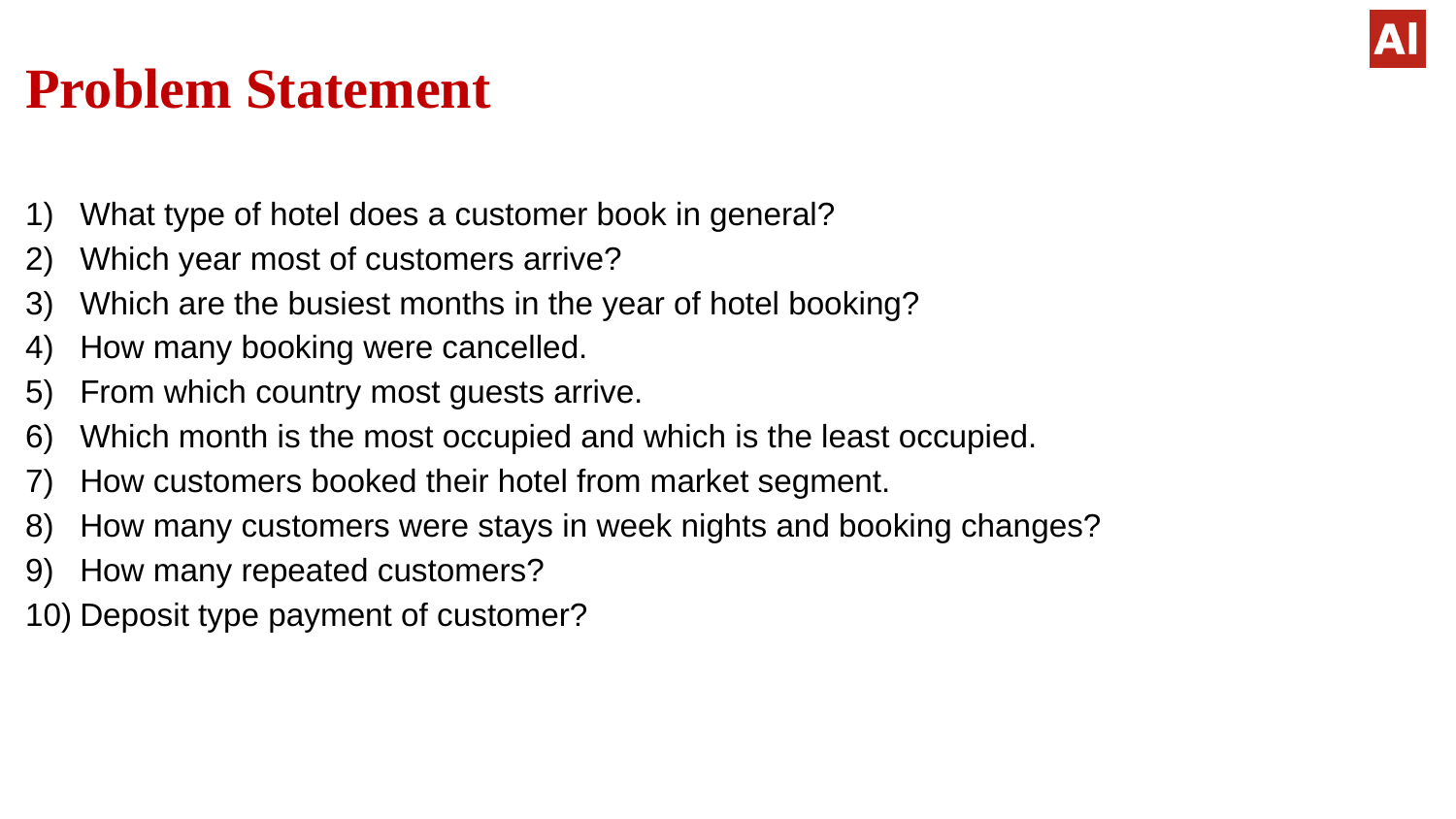

# Problem Statement
What type of hotel does a customer book in general?
Which year most of customers arrive?
Which are the busiest months in the year of hotel booking?
How many booking were cancelled.
From which country most guests arrive.
Which month is the most occupied and which is the least occupied.
How customers booked their hotel from market segment.
How many customers were stays in week nights and booking changes?
How many repeated customers?
Deposit type payment of customer?